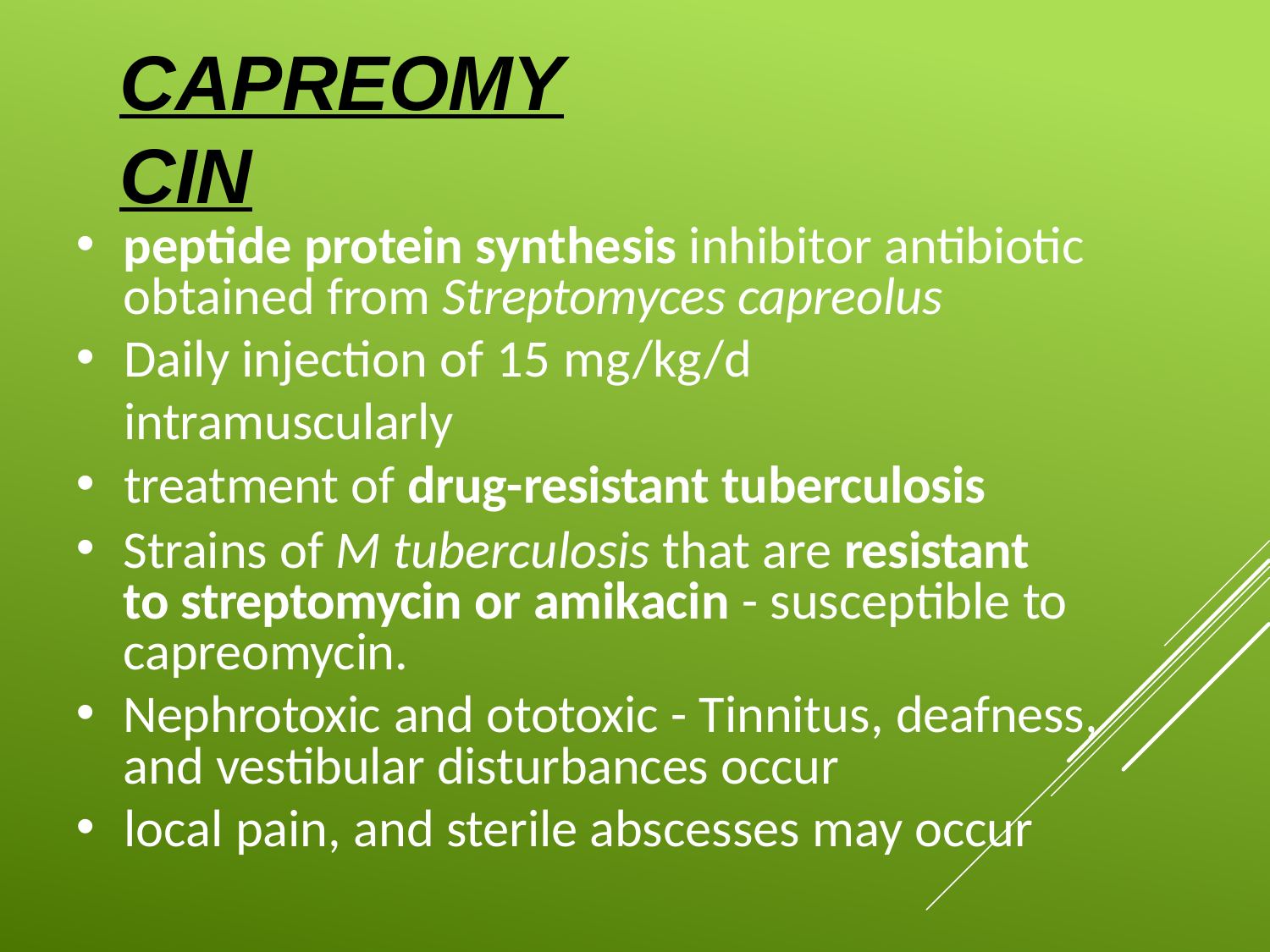

# Capreomycin
peptide protein synthesis inhibitor antibiotic obtained from Streptomyces capreolus
Daily injection of 15 mg/kg/d intramuscularly
treatment of drug-resistant tuberculosis
Strains of M tuberculosis that are resistant to streptomycin or amikacin - susceptible to capreomycin.
Nephrotoxic and ototoxic - Tinnitus, deafness, and vestibular disturbances occur
local pain, and sterile abscesses may occur